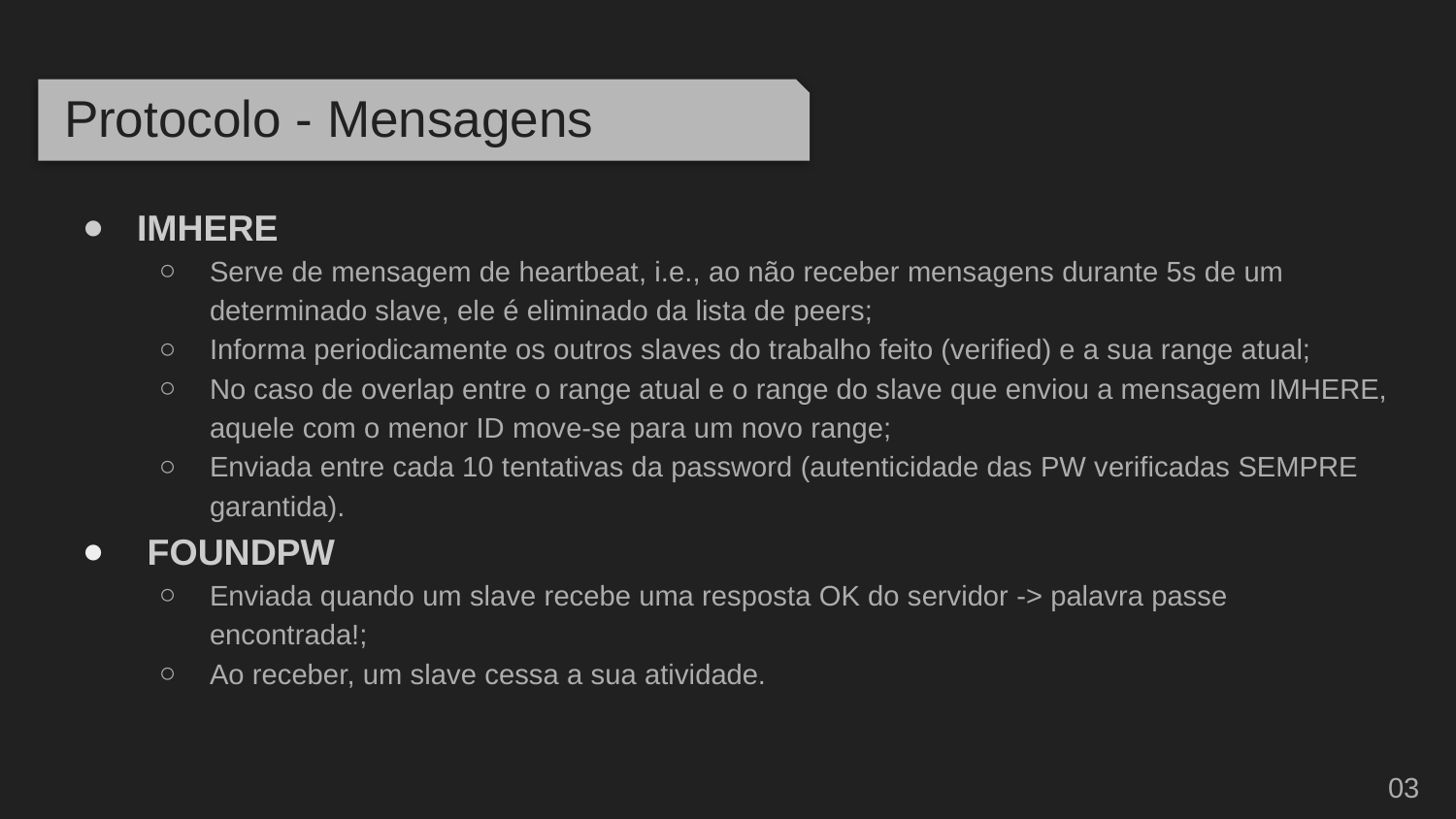

# Protocolo - Mensagens

IMHERE
Serve de mensagem de heartbeat, i.e., ao não receber mensagens durante 5s de um determinado slave, ele é eliminado da lista de peers;
Informa periodicamente os outros slaves do trabalho feito (verified) e a sua range atual;
No caso de overlap entre o range atual e o range do slave que enviou a mensagem IMHERE, aquele com o menor ID move-se para um novo range;
Enviada entre cada 10 tentativas da password (autenticidade das PW verificadas SEMPRE garantida).
 FOUNDPW
Enviada quando um slave recebe uma resposta OK do servidor -> palavra passe encontrada!;
Ao receber, um slave cessa a sua atividade.
03